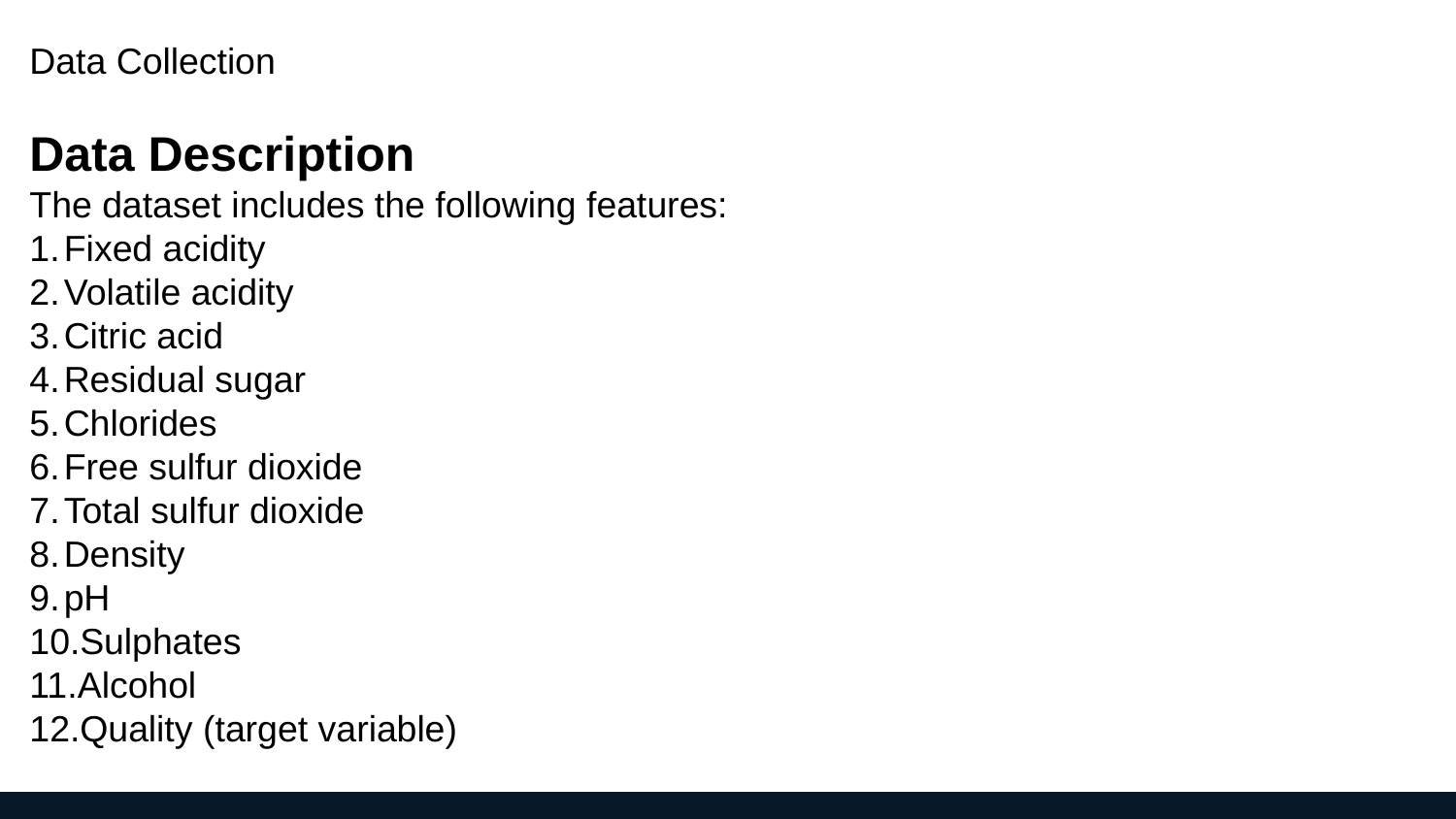

Data Collection
Data Description
The dataset includes the following features:
Fixed acidity
Volatile acidity
Citric acid
Residual sugar
Chlorides
Free sulfur dioxide
Total sulfur dioxide
Density
pH
Sulphates
Alcohol
Quality (target variable)